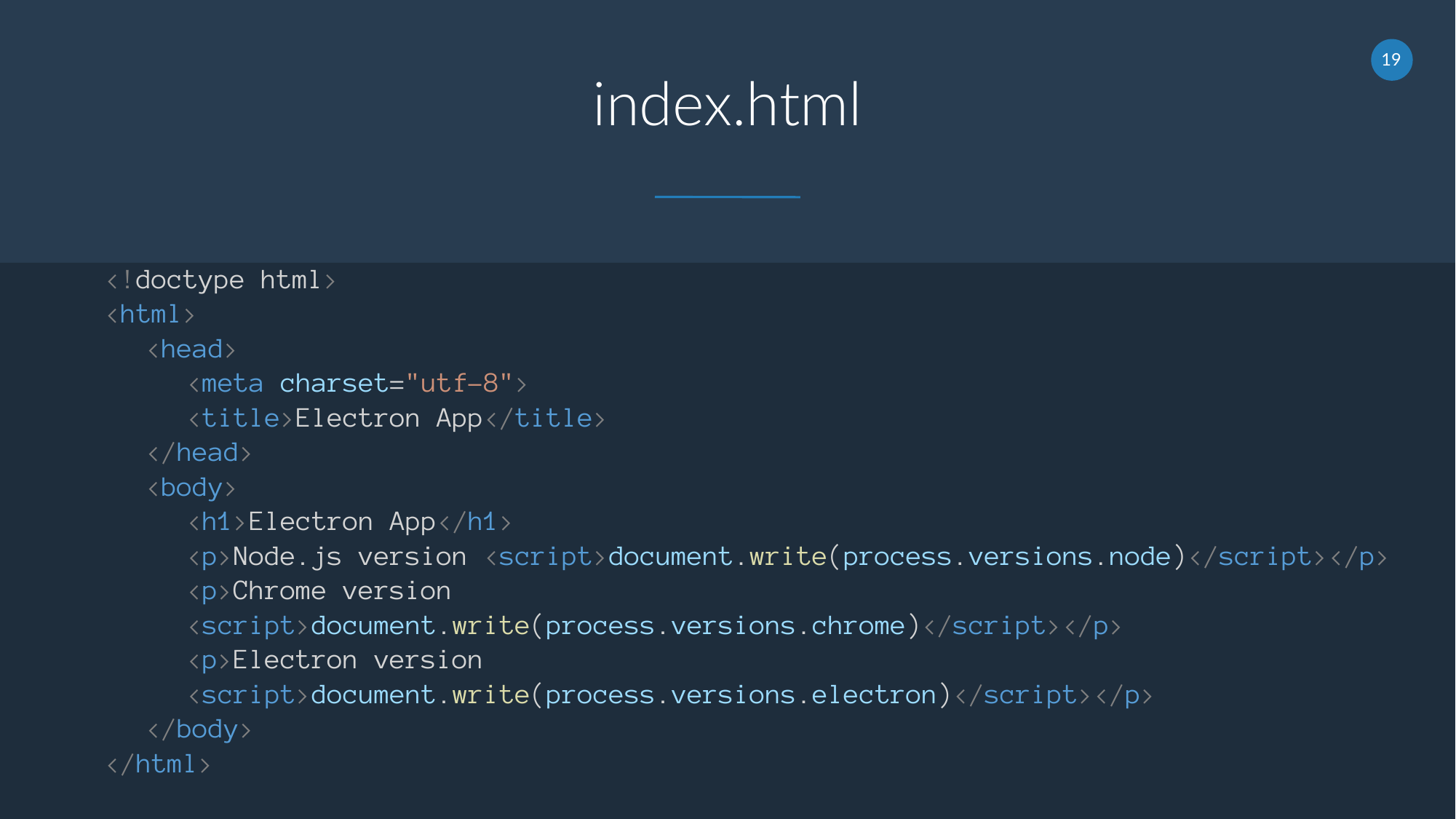

index.html
<!doctype html>
<html>
<head>
<meta charset="utf-8">
<title>Electron App</title>
</head>
<body>
<h1>Electron App</h1>
<p>Node.js version <script>document.write(process.versions.node)</script></p>
<p>Chrome version <script>document.write(process.versions.chrome)</script></p>
<p>Electron version <script>document.write(process.versions.electron)</script></p>
</body>
</html>